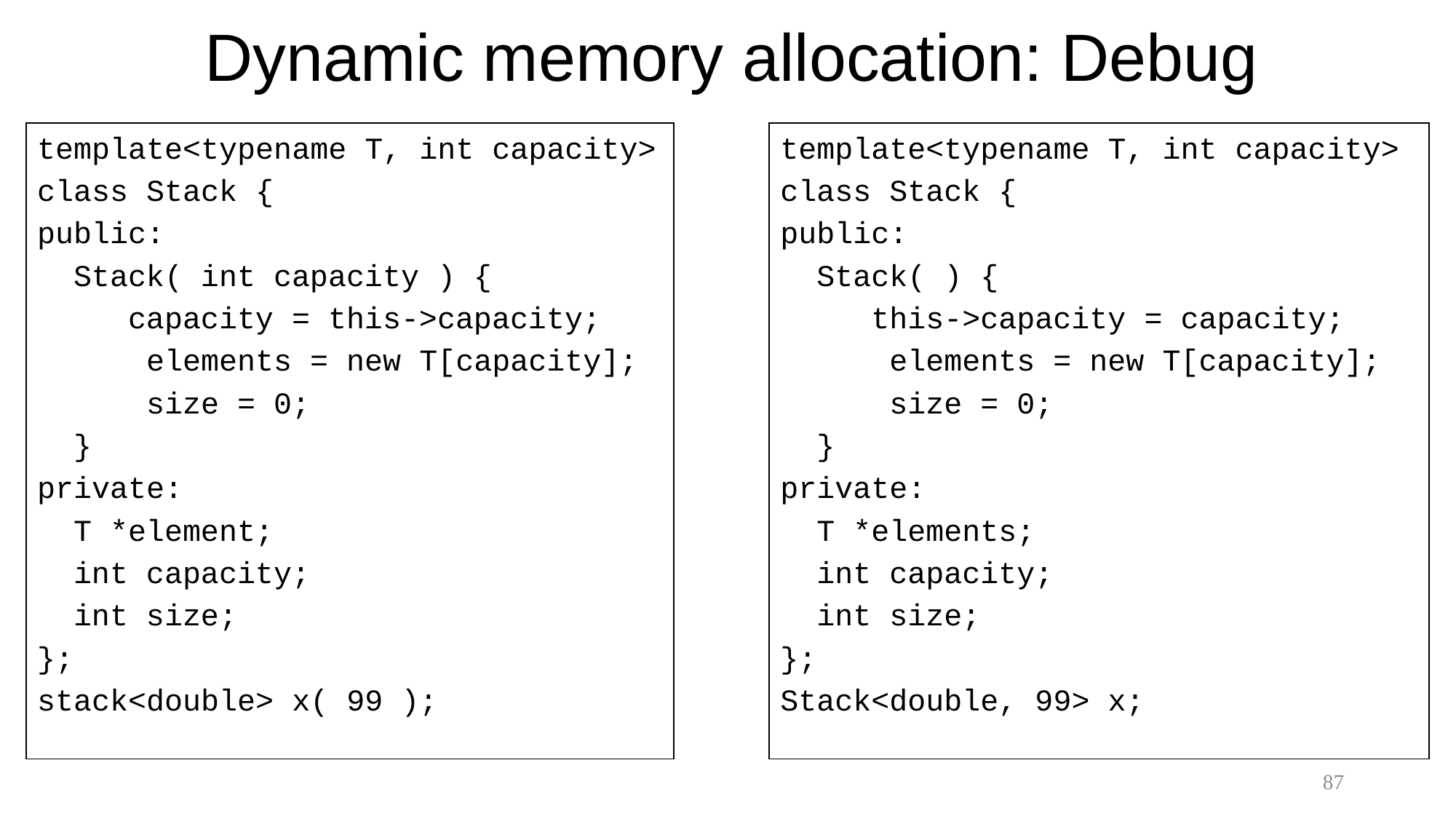

# Dynamic memory allocation: Debug
template<typename T, int capacity>
class Stack {
public:
  Stack( ) {
     this->capacity = capacity;
      elements = new T[capacity];
      size = 0;
  }
private:
  T *elements;
  int capacity;
  int size;
};
Stack<double, 99> x;

template<typename T, int capacity>
class Stack {
public:
  Stack( int capacity ) {
     capacity = this->capacity;
      elements = new T[capacity];
      size = 0;
  }
private:
  T *element;
  int capacity;
  int size;
};
stack<double> x( 99 );

87